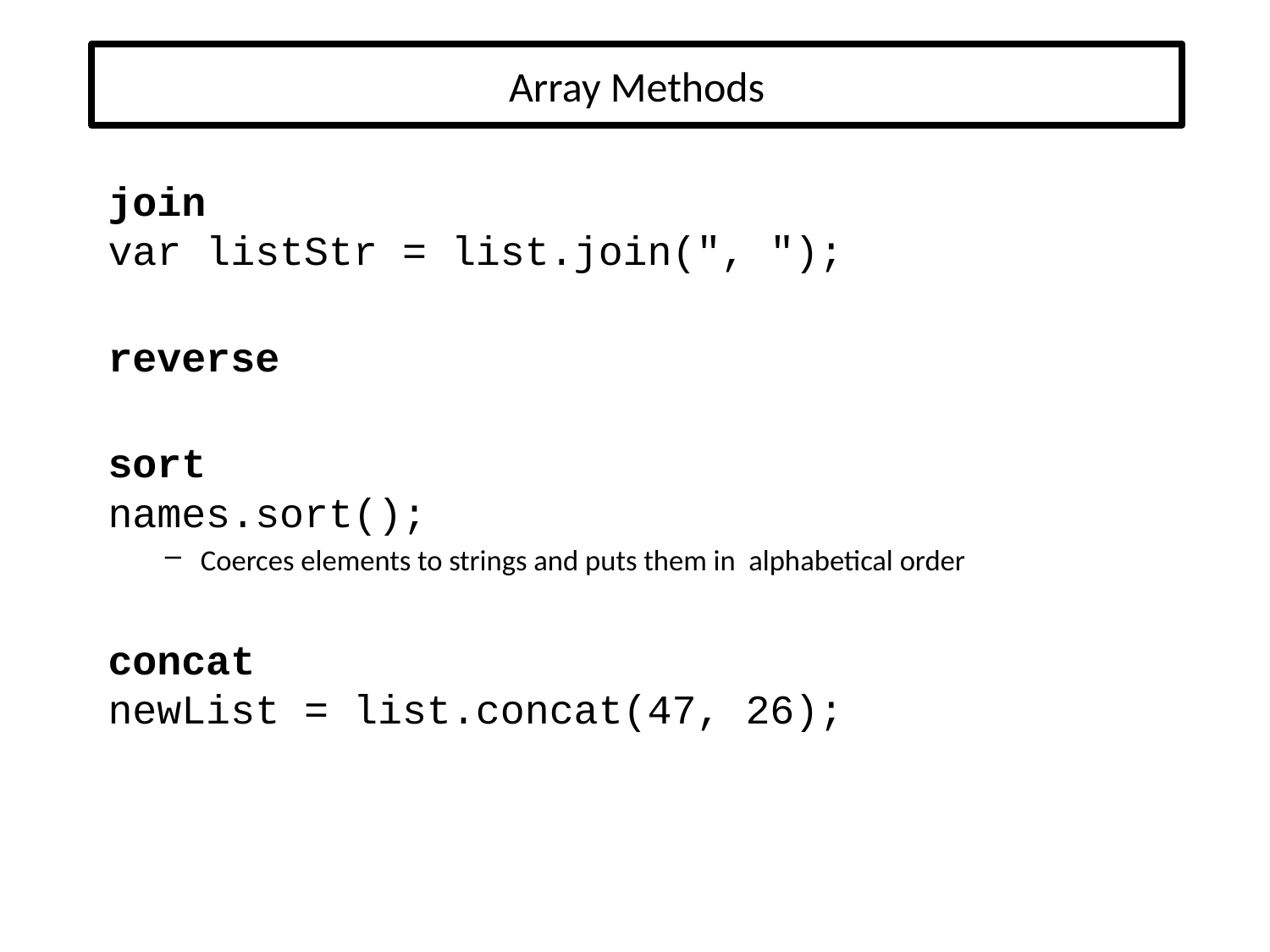

# Array Methods
join
var listStr = list.join(", ");

reverse

sort
names.sort();
Coerces elements to strings and puts them in  alphabetical order

concat
newList = list.concat(47, 26);